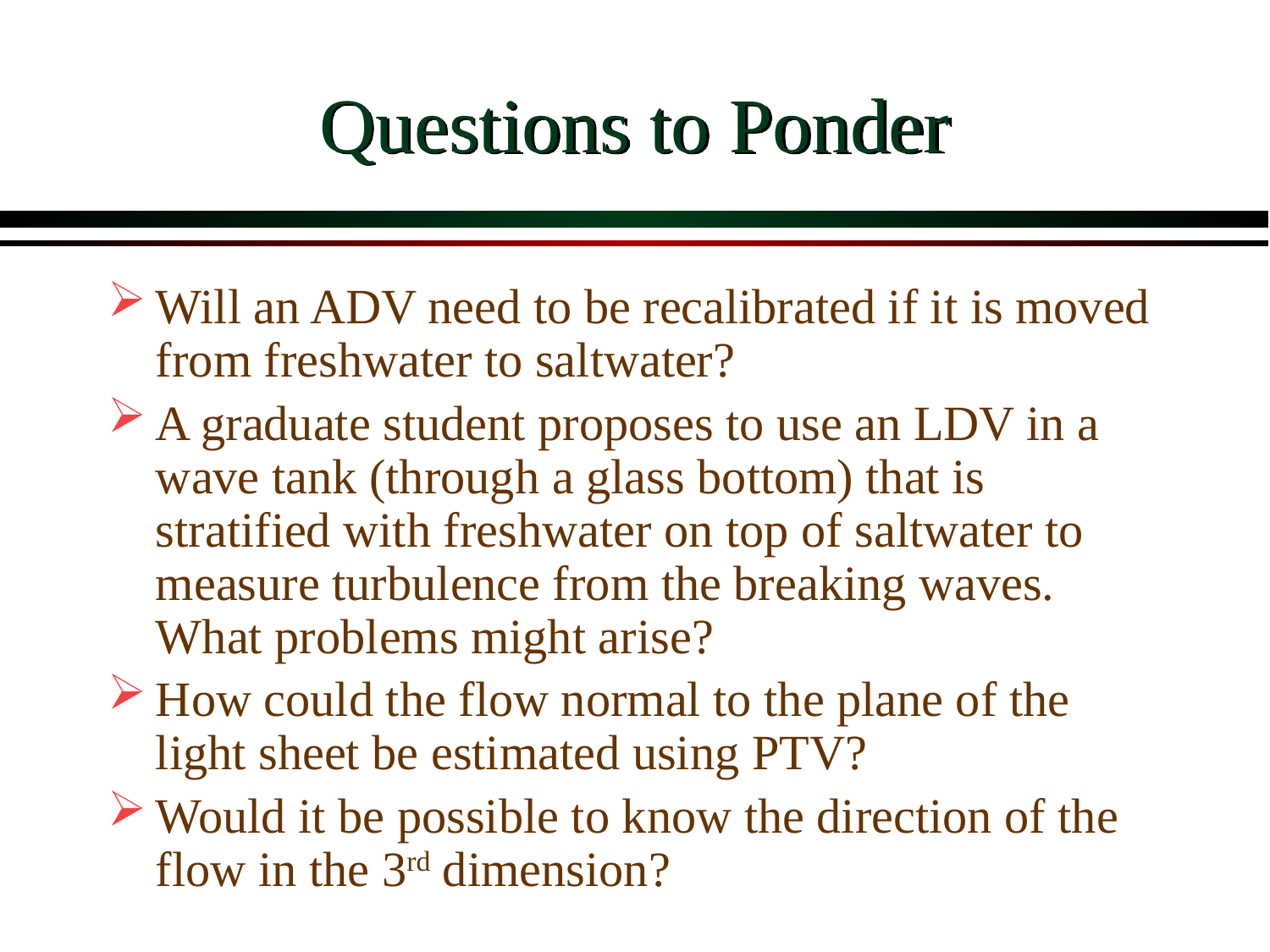

# Questions to Ponder
Will an ADV need to be recalibrated if it is moved from freshwater to saltwater?
A graduate student proposes to use an LDV in a wave tank (through a glass bottom) that is stratified with freshwater on top of saltwater to measure turbulence from the breaking waves. What problems might arise?
How could the flow normal to the plane of the light sheet be estimated using PTV?
Would it be possible to know the direction of the flow in the 3rd dimension?